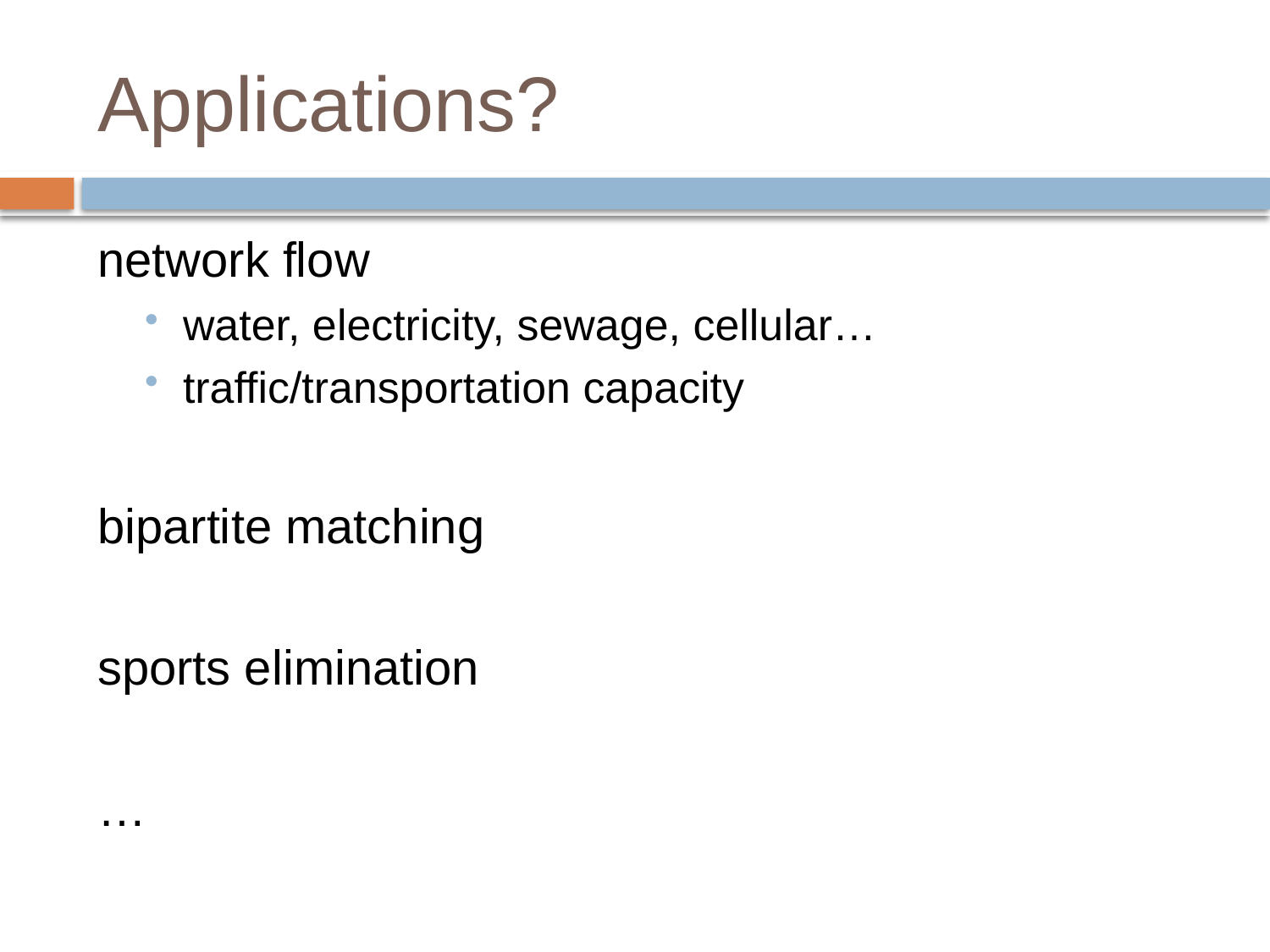

# Applications?
network flow
water, electricity, sewage, cellular…
traffic/transportation capacity

bipartite matching

sports elimination

…